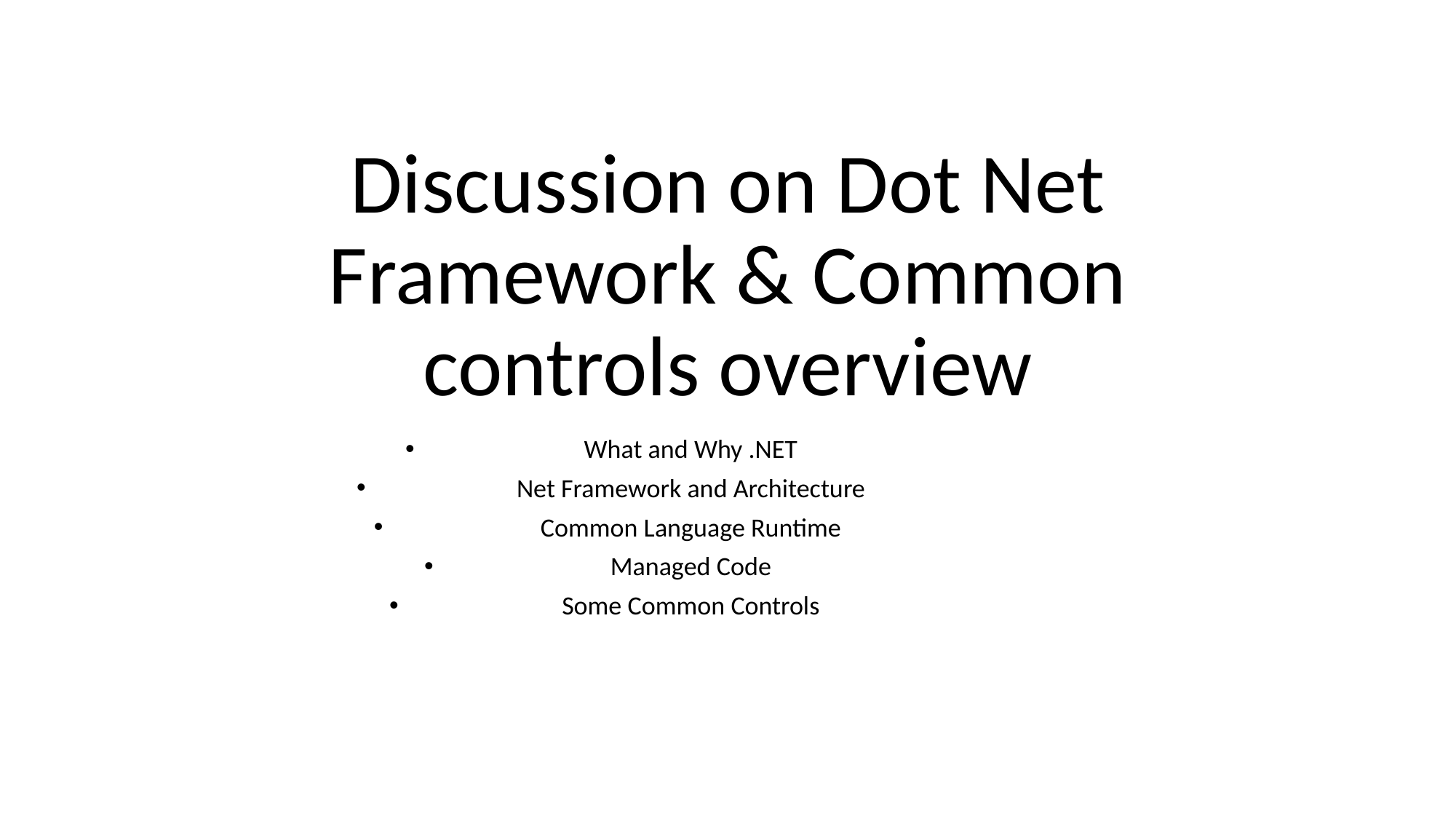

# Discussion on Dot Net Framework & Common controls overview
What and Why .NET
Net Framework and Architecture
Common Language Runtime
Managed Code
Some Common Controls